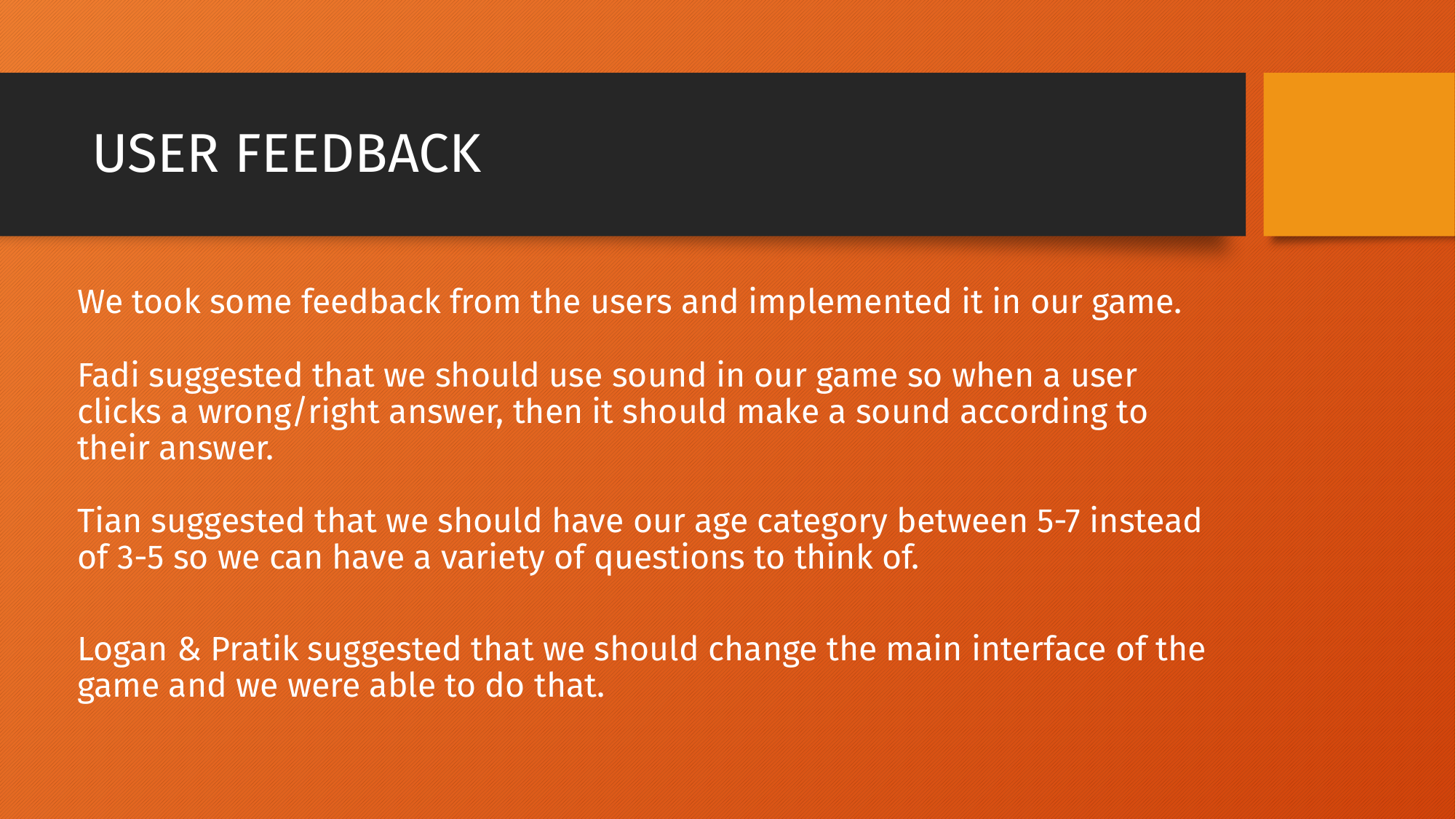

# USER FEEDBACK
We took some feedback from the users and implemented it in our game.
Fadi suggested that we should use sound in our game so when a user clicks a wrong/right answer, then it should make a sound according to their answer.
Tian suggested that we should have our age category between 5-7 instead of 3-5 so we can have a variety of questions to think of.
Logan & Pratik suggested that we should change the main interface of the game and we were able to do that.